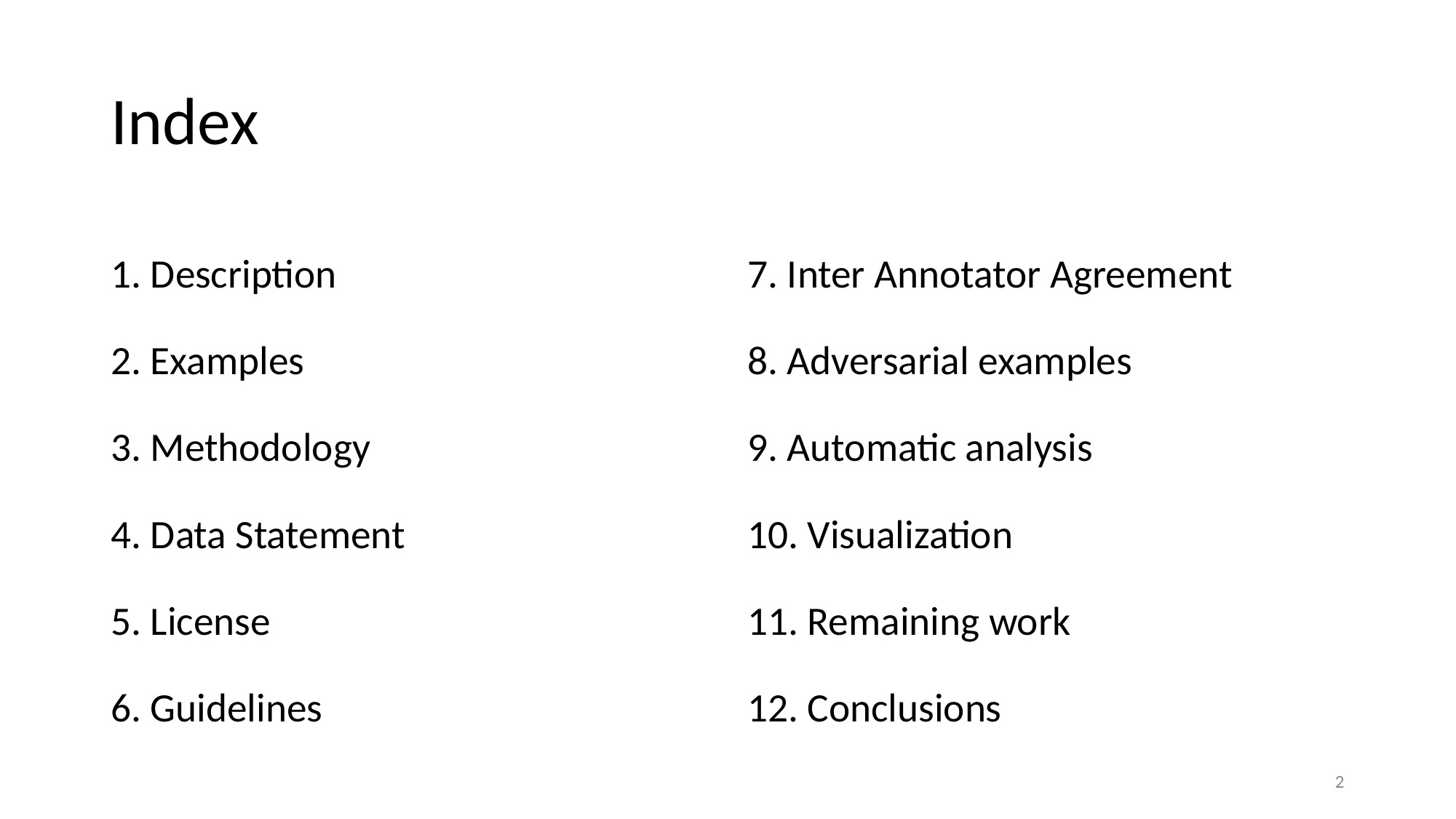

# Index
1. Description
2. Examples
3. Methodology
4. Data Statement
5. License
6. Guidelines
7. Inter Annotator Agreement
8. Adversarial examples
9. Automatic analysis
10. Visualization
11. Remaining work
12. Conclusions
2